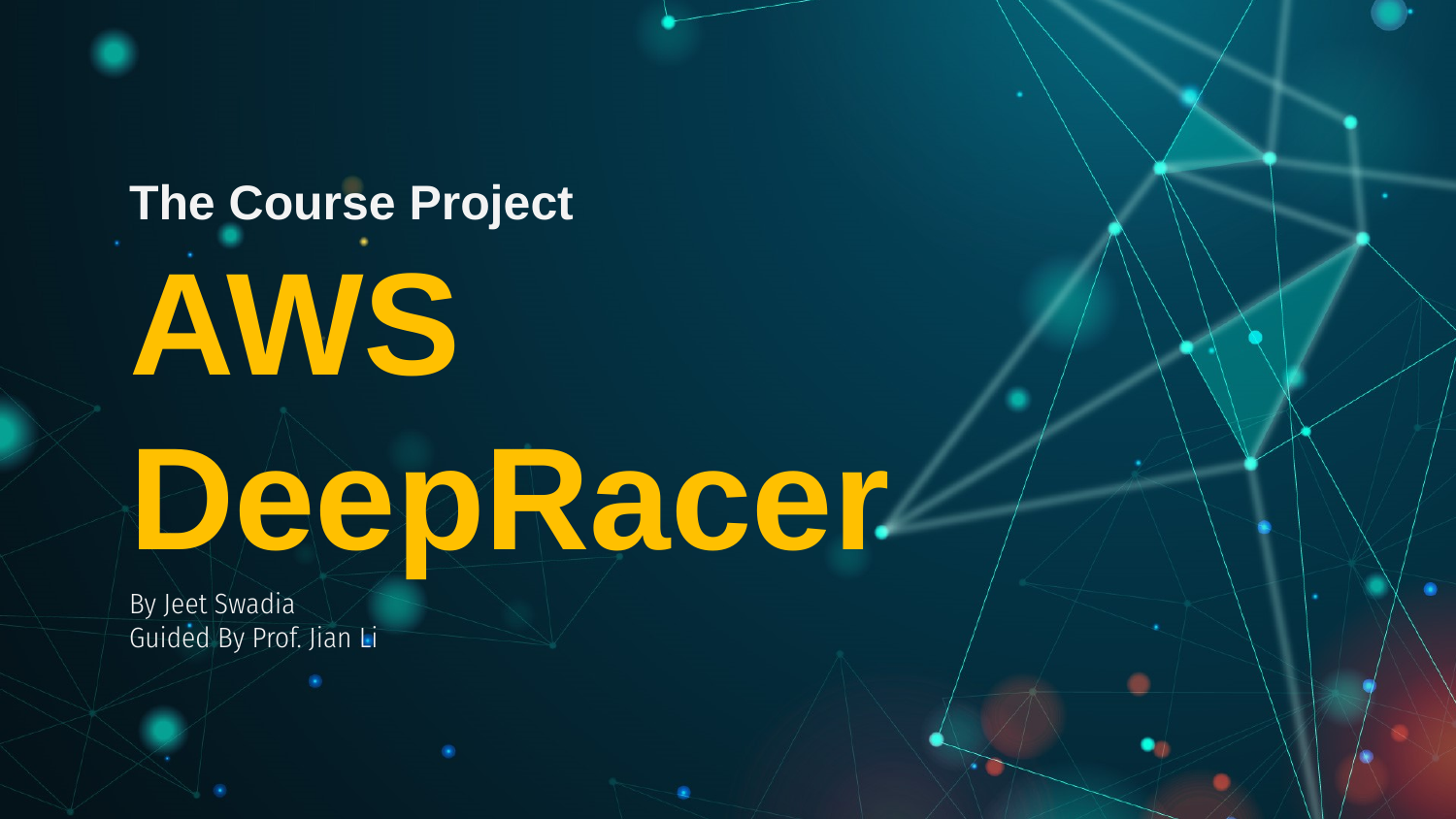

# The Course Project AWS DeepRacer
By Jeet Swadia
Guided By Prof. Jian Li